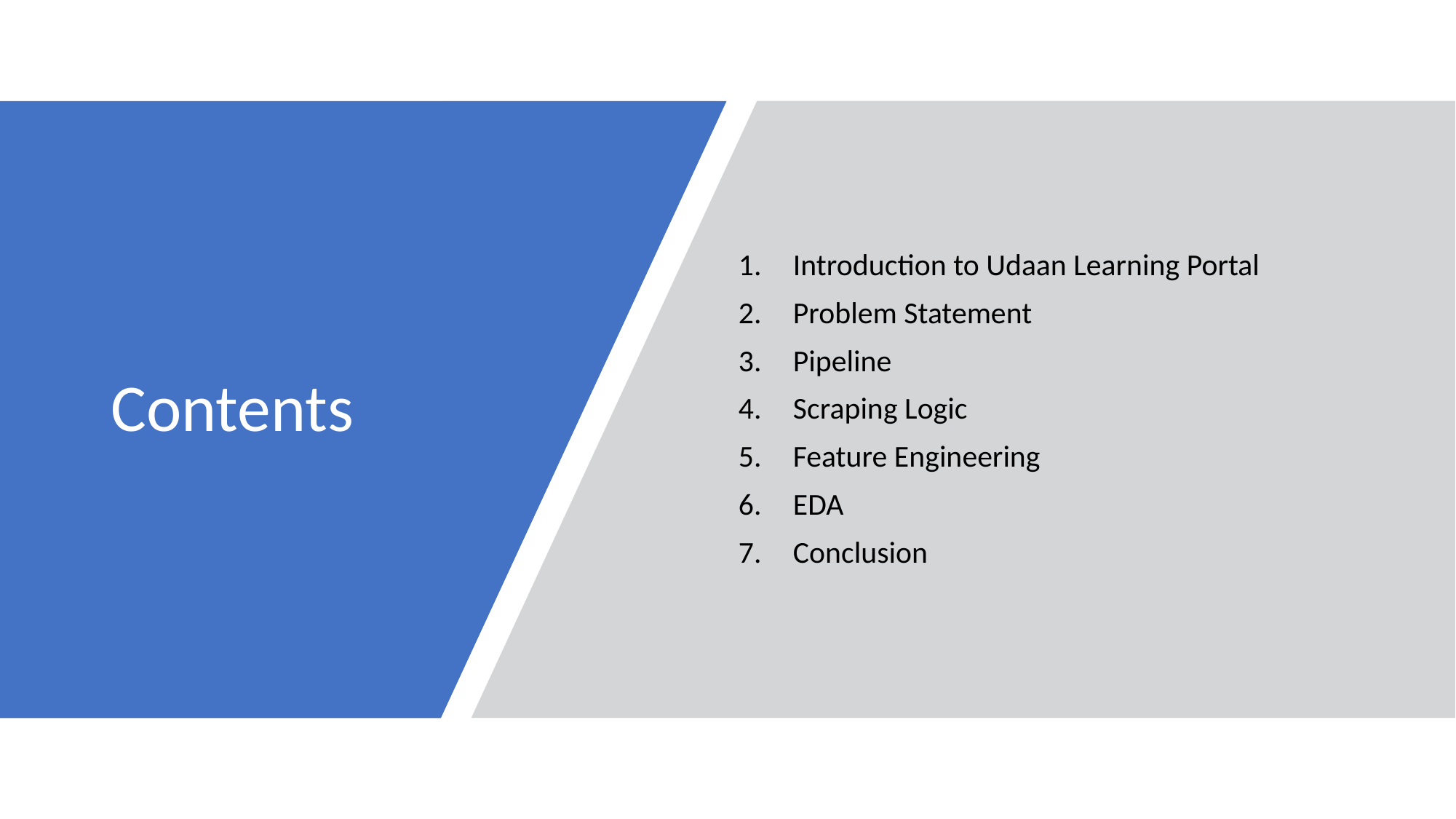

Introduction to Udaan Learning Portal
Problem Statement
Pipeline
Scraping Logic
Feature Engineering
EDA
Conclusion
# Contents